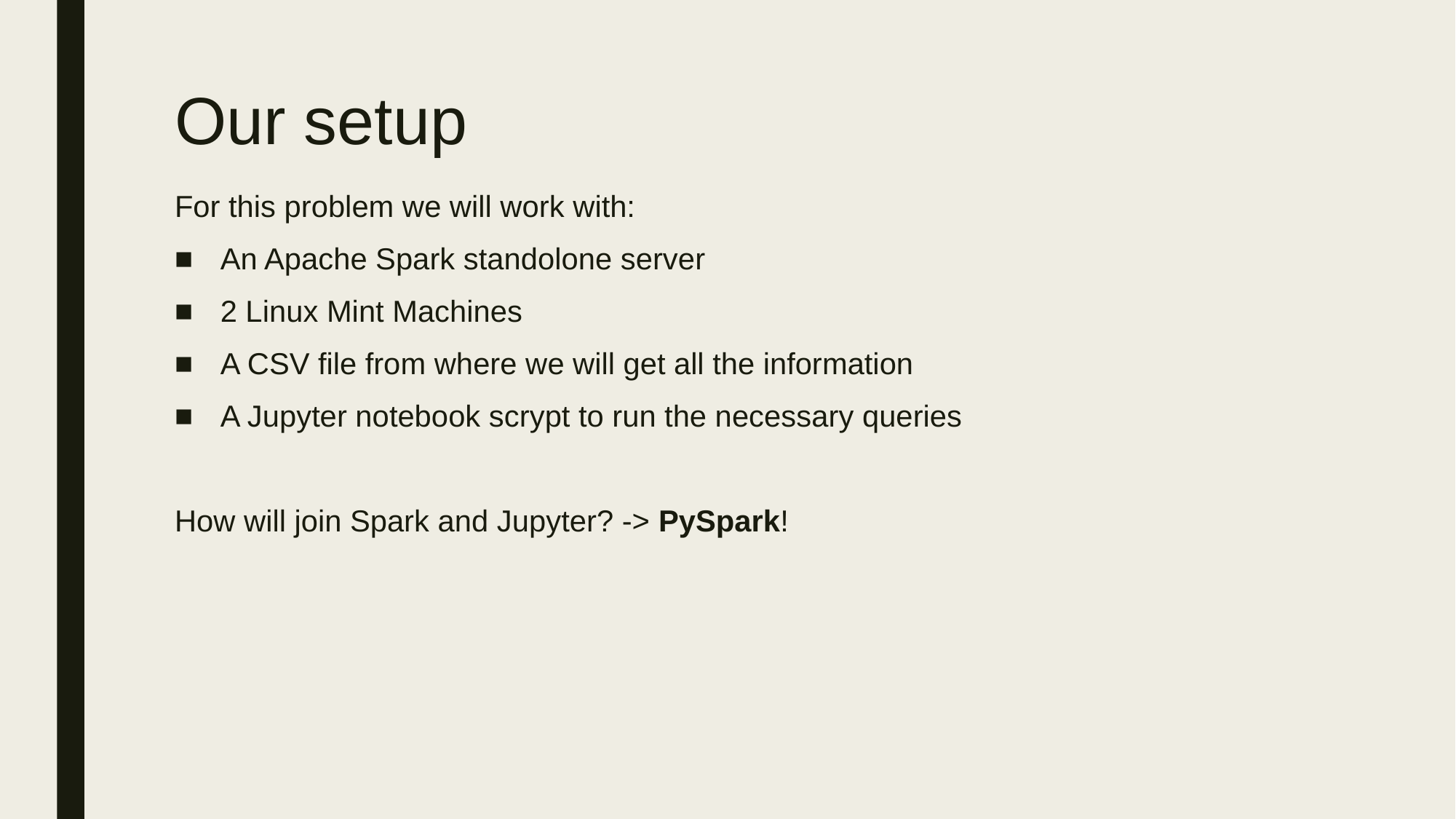

# Our setup
For this problem we will work with:
An Apache Spark standolone server
2 Linux Mint Machines
A CSV file from where we will get all the information
A Jupyter notebook scrypt to run the necessary queries

How will join Spark and Jupyter? -> PySpark!